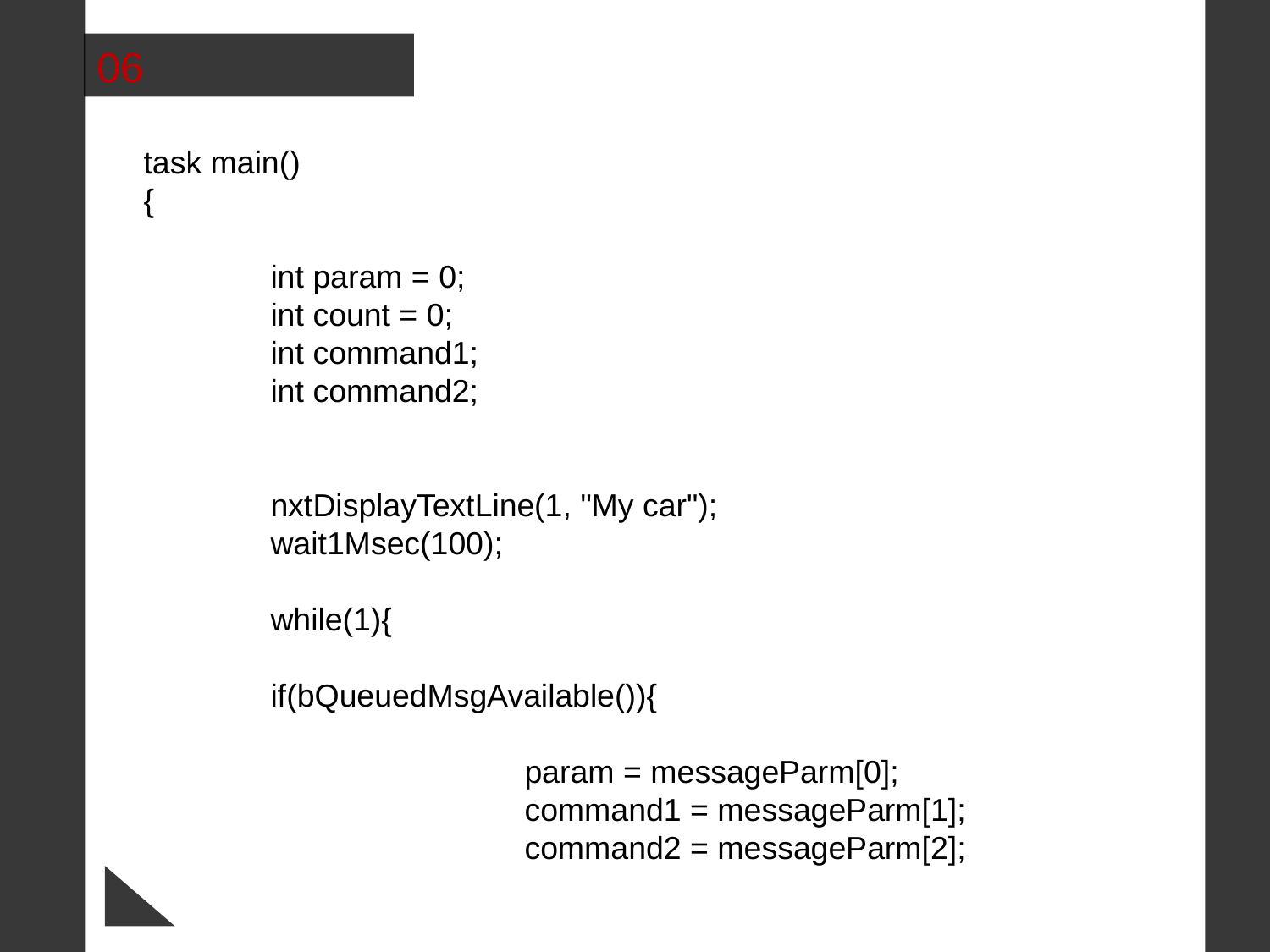

06

task main()
{

	int param = 0;
	int count = 0;
	int command1;
	int command2;

	nxtDisplayTextLine(1, "My car");
	wait1Msec(100);

	while(1){

	if(bQueuedMsgAvailable()){

			param = messageParm[0];
			command1 = messageParm[1];
			command2 = messageParm[2];